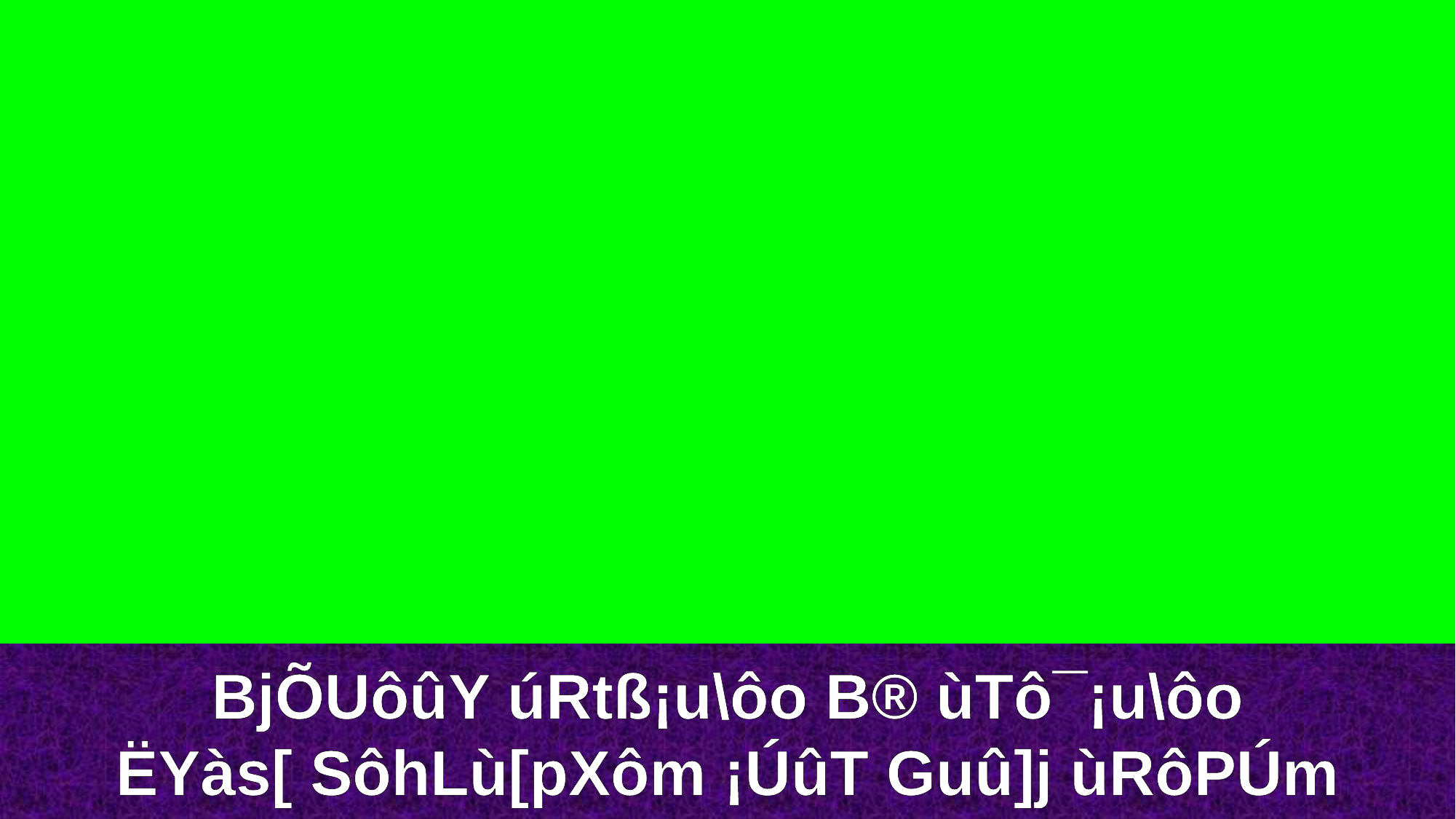

BjÕUôûY úRtß¡u\ôo B® ùTô¯¡u\ôo
ËYàs[ SôhLù[pXôm ¡ÚûT Guû]j ùRôPÚm